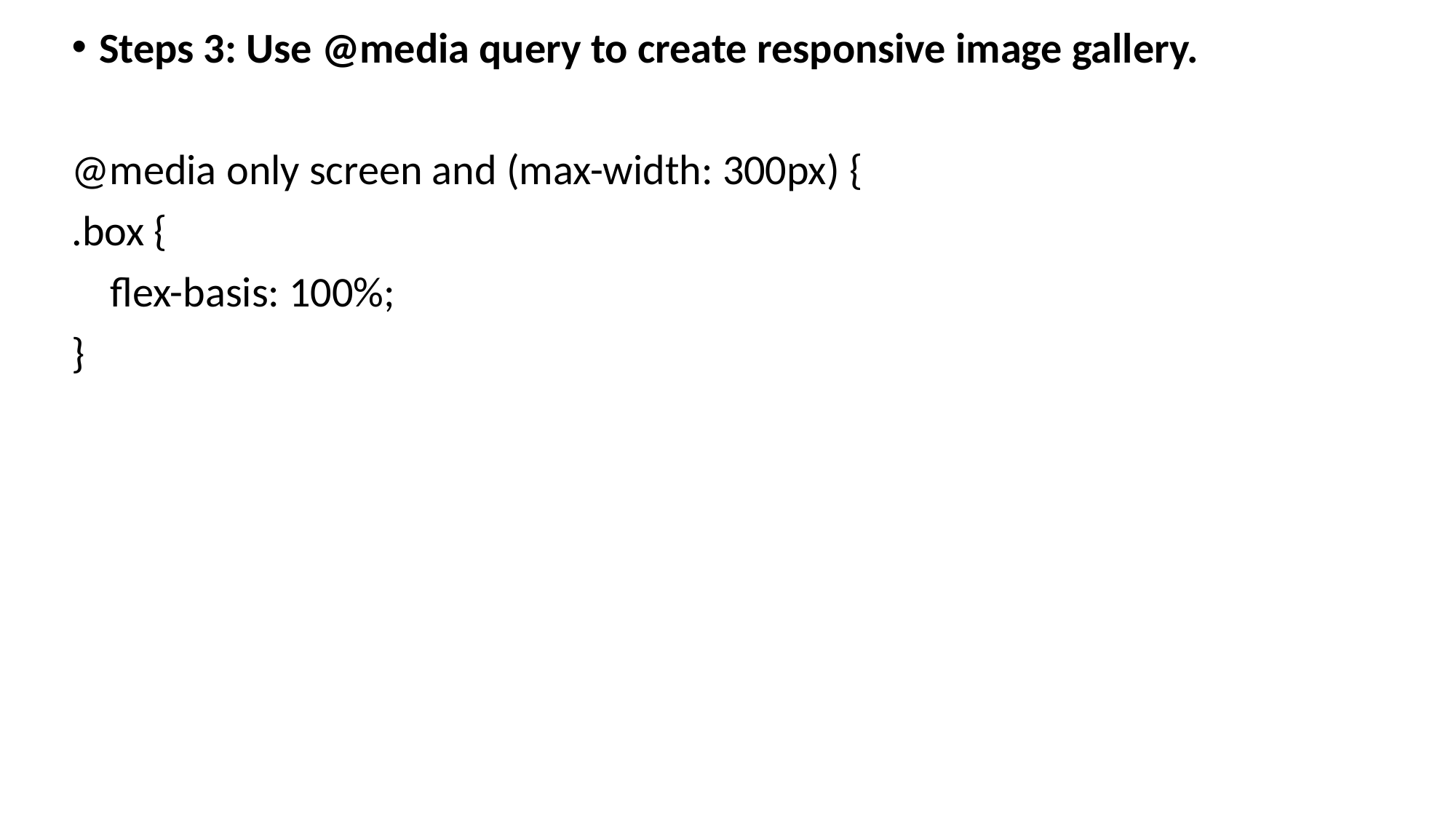

Steps 3: Use @media query to create responsive image gallery.

@media only screen and (max-width: 300px) {
.box {
    flex-basis: 100%;
}